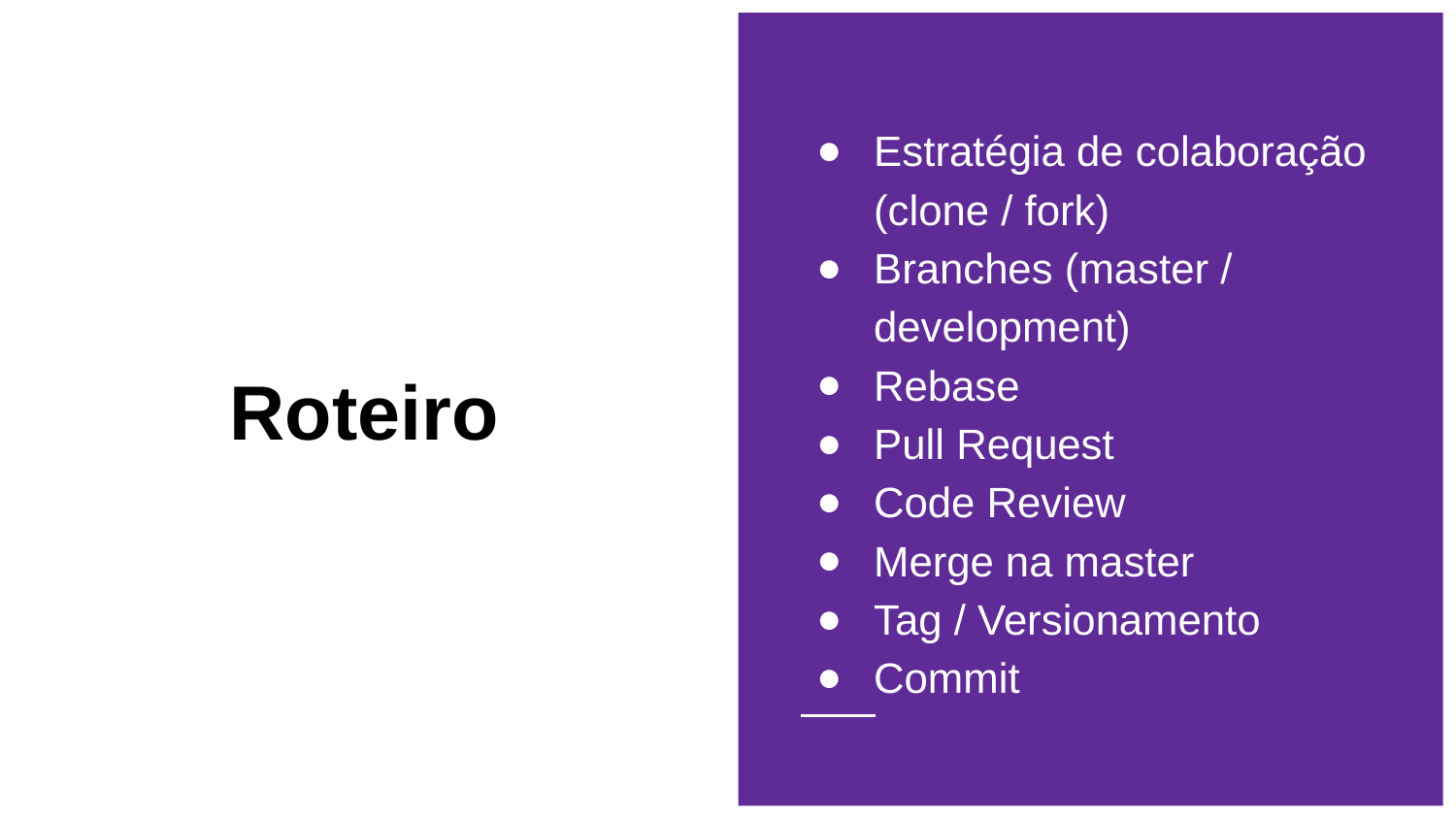

Estratégia de colaboração (clone / fork)
Branches (master / development)
Rebase
Pull Request
Code Review
Merge na master
Tag / Versionamento
Commit
# Roteiro